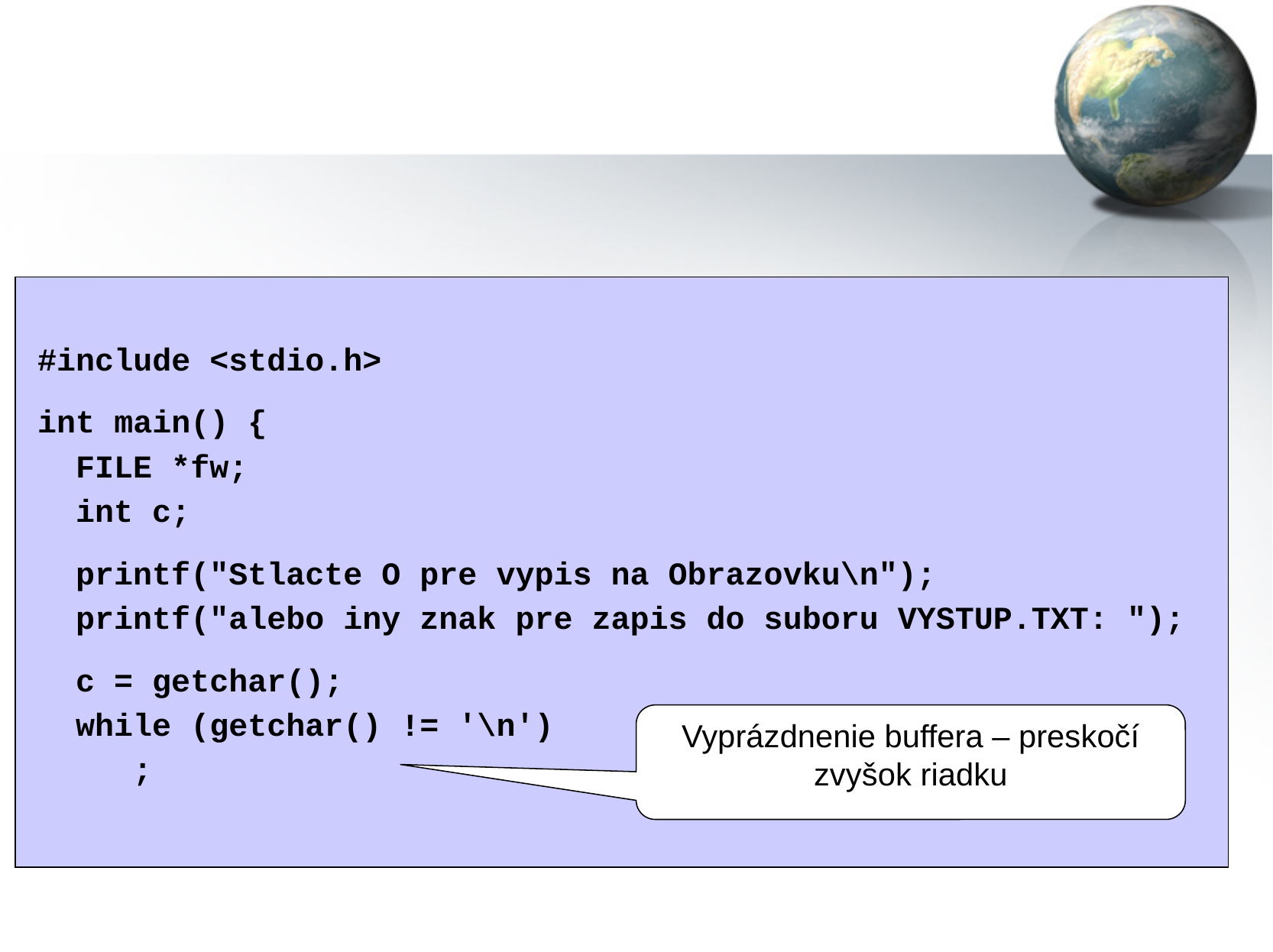

#include <stdio.h>

int main() {
  FILE *fw;
  int c;

  printf("Stlacte O pre vypis na Obrazovku\n");
  printf("alebo iny znak pre zapis do suboru VYSTUP.TXT: ");

  c = getchar();
  while (getchar() != '\n')
     ;

Vyprázdnenie buffera – preskočí zvyšok riadku